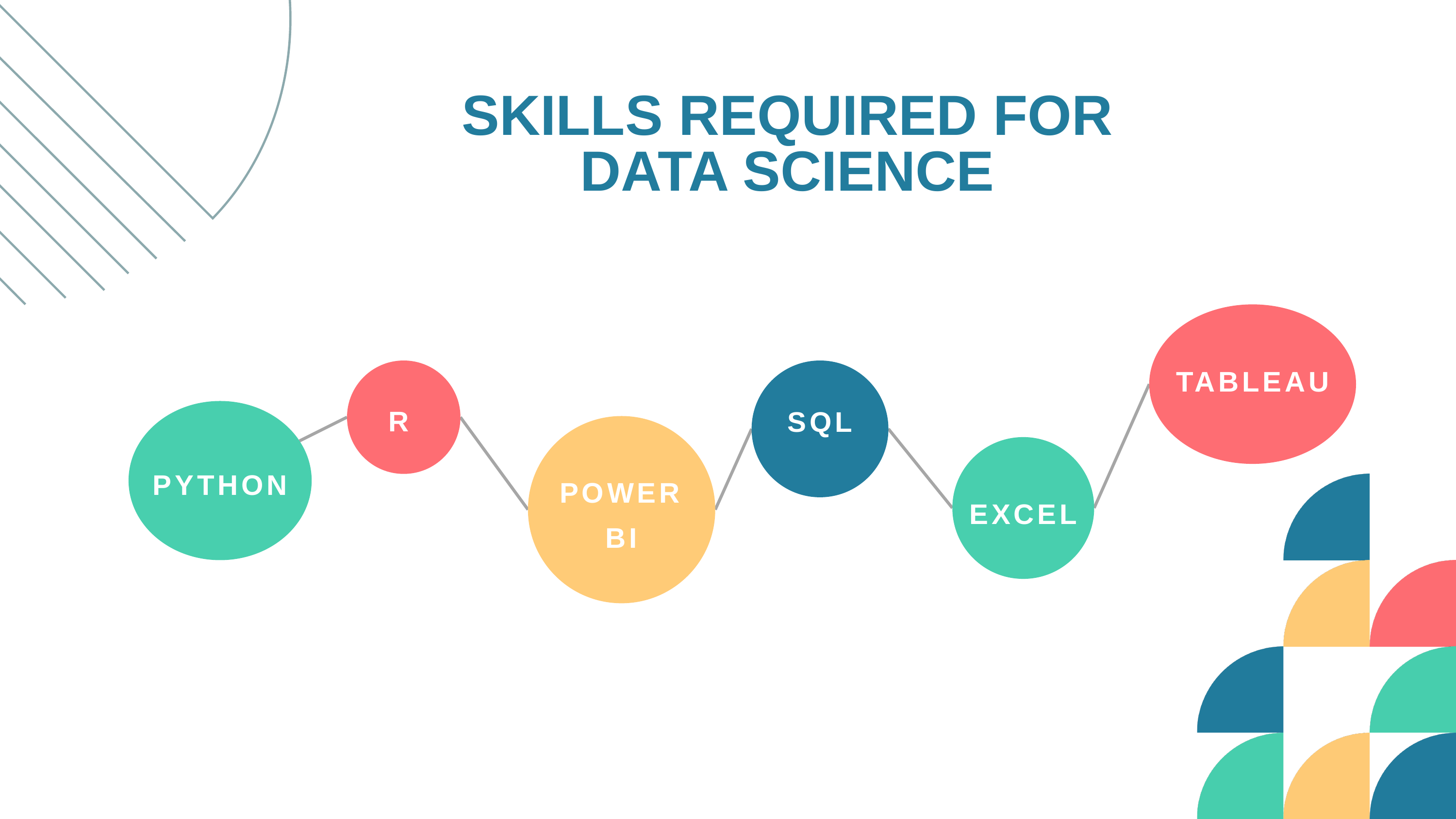

SKILLS REQUIRED FOR DATA SCIENCE

TABLEAU

R
SQL

PYTHON
POWER BI

EXCEL